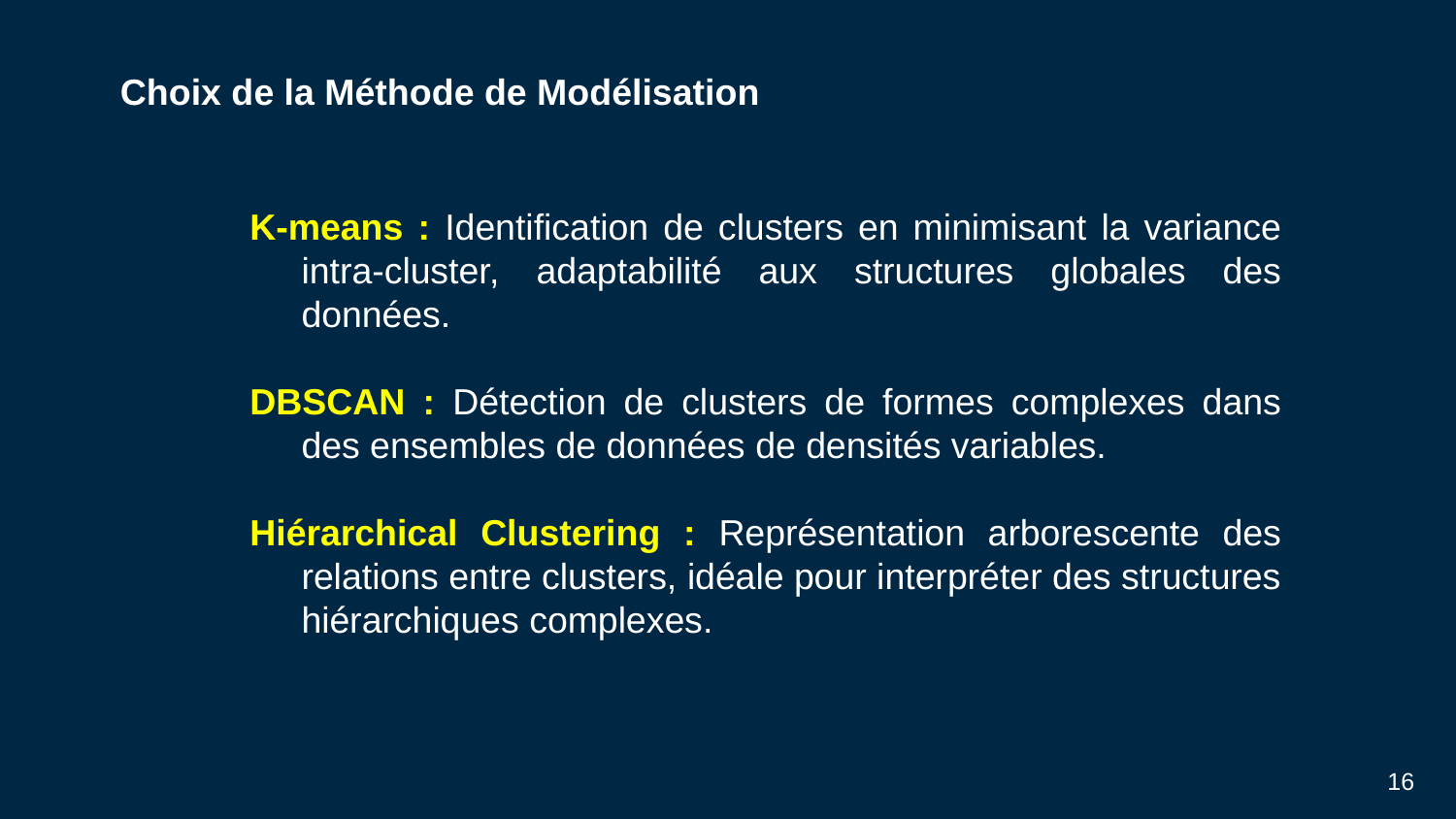

Choix de la Méthode de Modélisation

K-means : Identification de clusters en minimisant la variance intra-cluster, adaptabilité aux structures globales des données.

DBSCAN : Détection de clusters de formes complexes dans des ensembles de données de densités variables.

Hiérarchical Clustering : Représentation arborescente des relations entre clusters, idéale pour interpréter des structures hiérarchiques complexes.